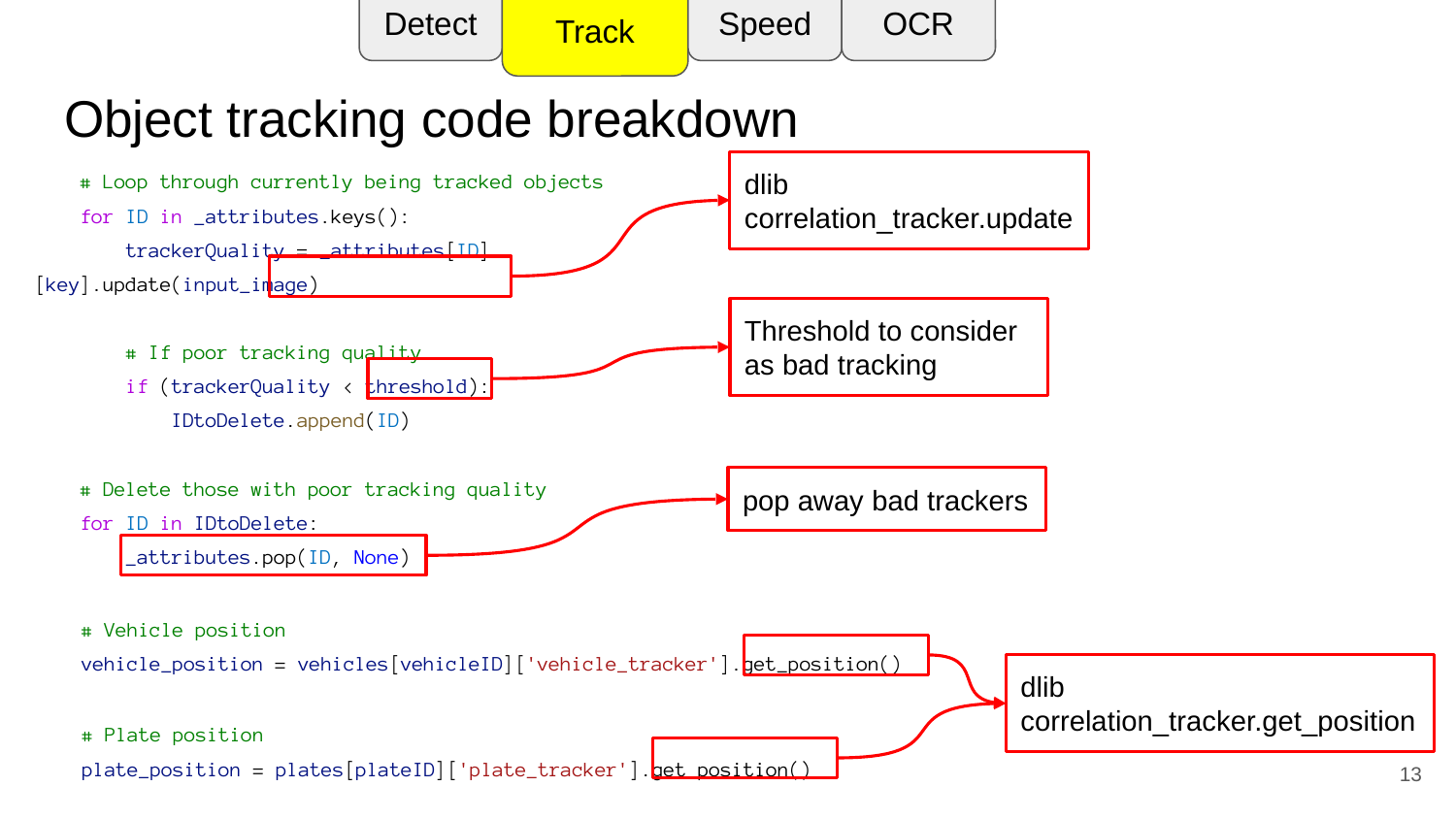

Detect
Track
Speed
OCR
# Object tracking code breakdown
    # Loop through currently being tracked objects
    for ID in _attributes.keys():
        trackerQuality = _attributes[ID][key].update(input_image)

        # If poor tracking quality
        if (trackerQuality < threshold):
            IDtoDelete.append(ID)

    # Delete those with poor tracking quality
    for ID in IDtoDelete:
        _attributes.pop(ID, None)
dlib
correlation_tracker.update

Threshold to consider as bad tracking

pop away bad trackers

# Vehicle position
vehicle_position = vehicles[vehicleID]['vehicle_tracker'].get_position()

dlib
correlation_tracker.get_position
# Plate position
plate_position = plates[plateID]['plate_tracker'].get_position()

13